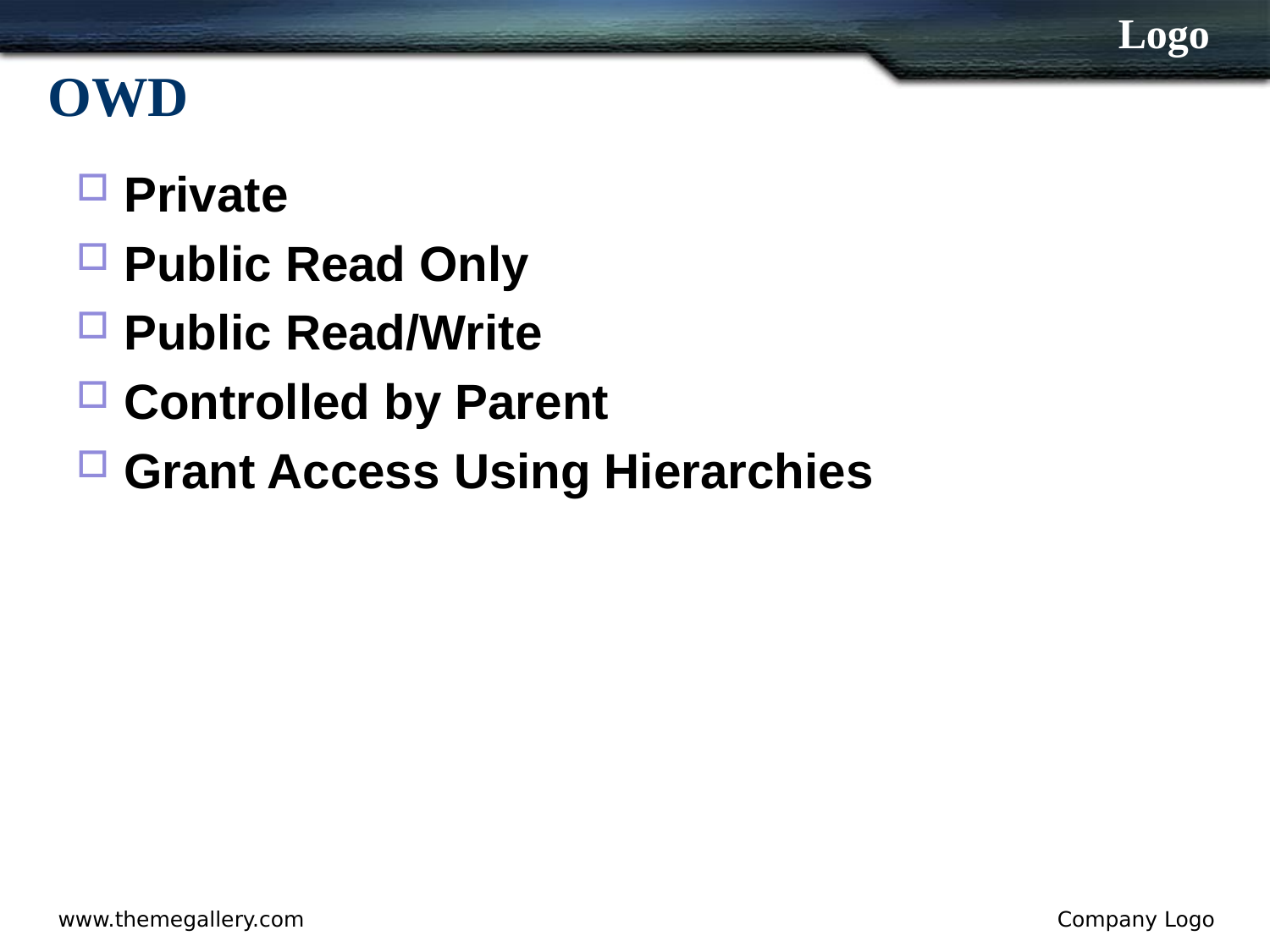

# OWD
Private
Public Read Only
Public Read/Write
Controlled by Parent
Grant Access Using Hierarchies
www.themegallery.com
Company Logo